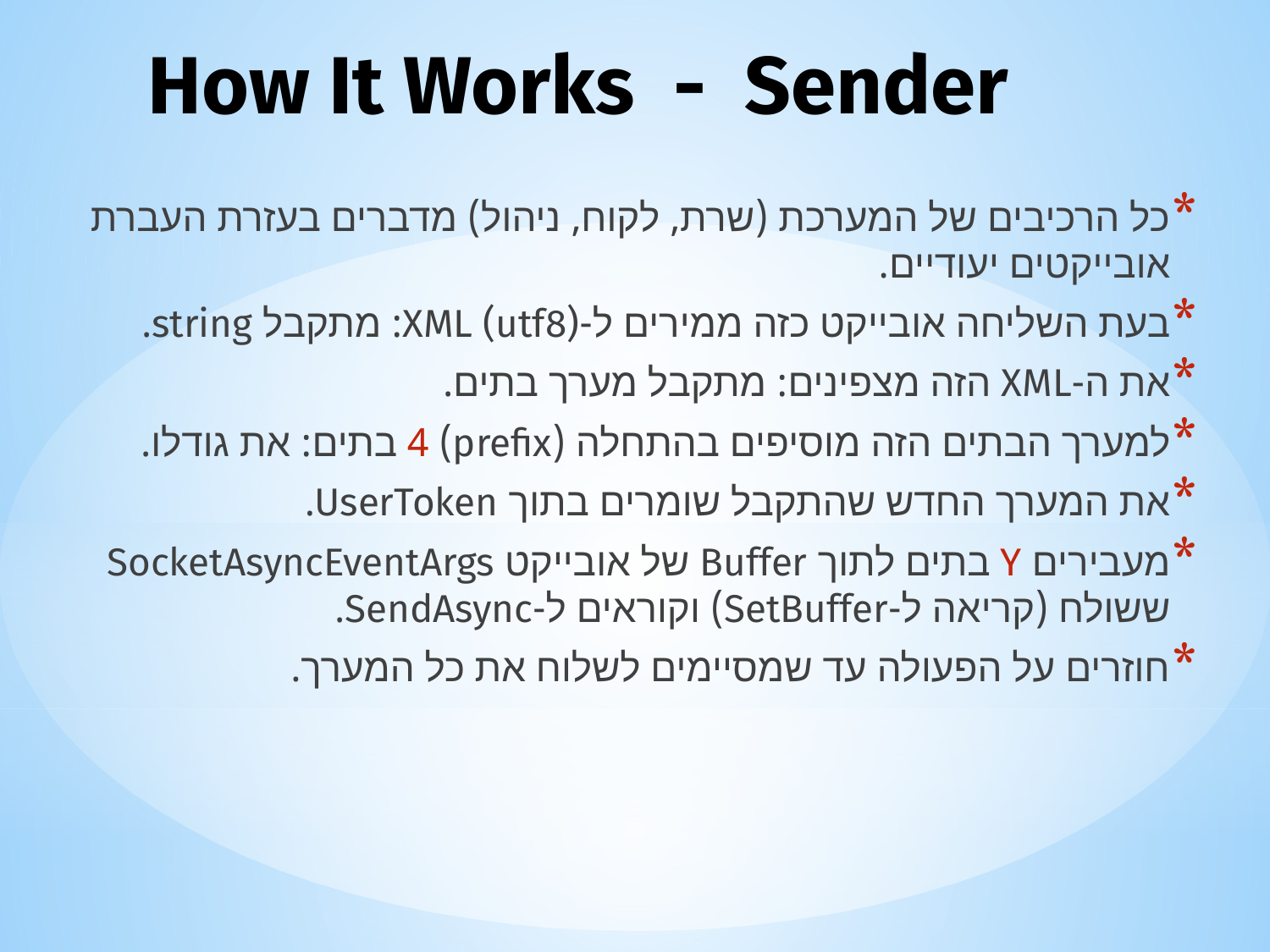

# How It Works  -  Sender
כל הרכיבים של המערכת (שרת, לקוח, ניהול) מדברים בעזרת העברת אובייקטים יעודיים.
בעת השליחה אובייקט כזה ממירים ל-XML (utf8): מתקבל string.
את ה-XML הזה מצפינים: מתקבל מערך בתים.
למערך הבתים הזה מוסיפים בהתחלה (prefix) 4 בתים: את גודלו.
את המערך החדש שהתקבל שומרים בתוך UserToken.
מעבירים Y בתים לתוך Buffer של אובייקט SocketAsyncEventArgs ששולח (קריאה ל-SetBuffer) וקוראים ל-SendAsync.
חוזרים על הפעולה עד שמסיימים לשלוח את כל המערך.